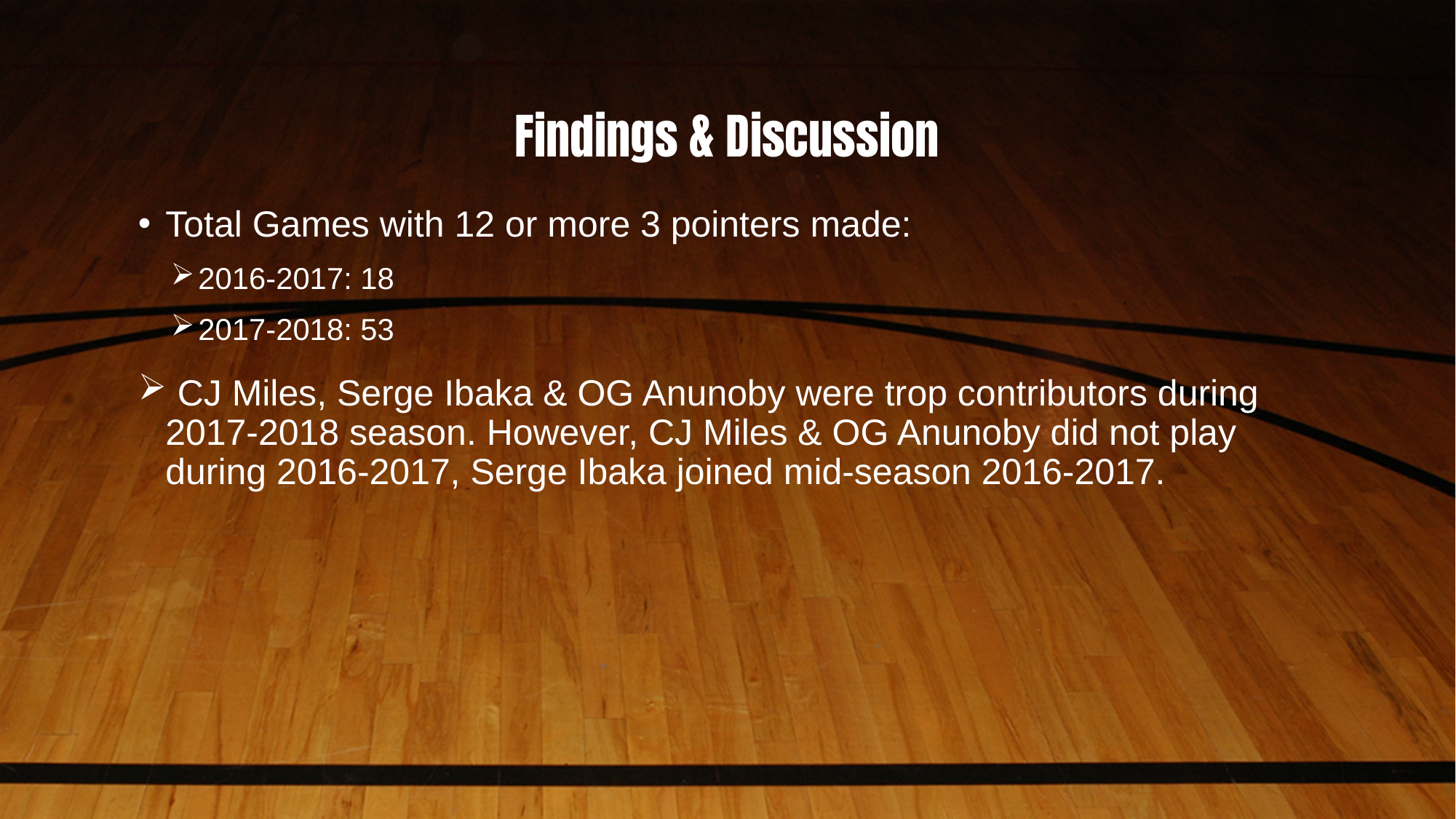

# Findings & Discussion
Total Games with 12 or more 3 pointers made:
2016-2017: 18
2017-2018: 53
 CJ Miles, Serge Ibaka & OG Anunoby were trop contributors during 2017-2018 season. However, CJ Miles & OG Anunoby did not play during 2016-2017, Serge Ibaka joined mid-season 2016-2017.